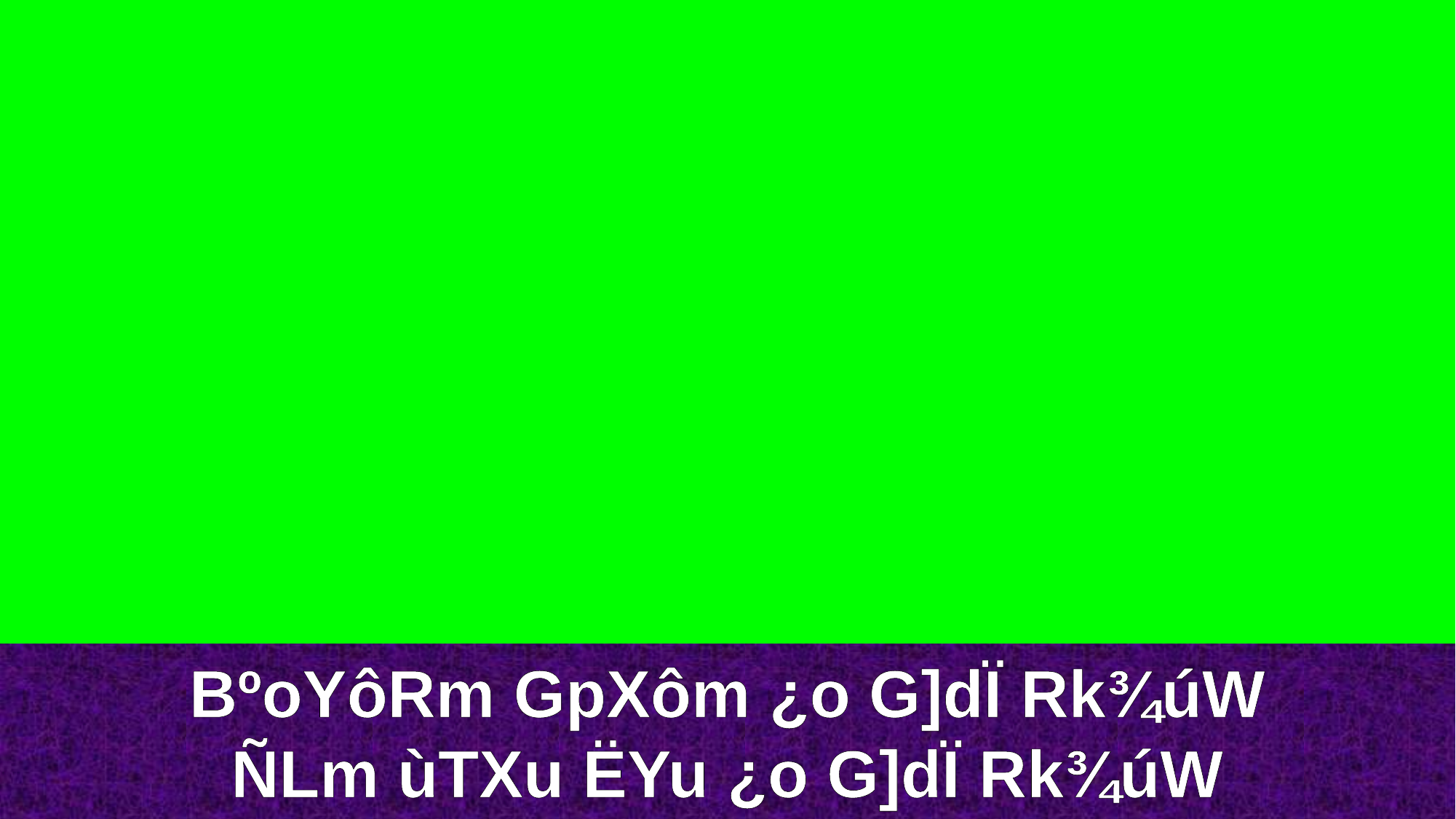

BºoYôRm GpXôm ¿o G]dÏ Rk¾úW
ÑLm ùTXu ËYu ¿o G]dÏ Rk¾úW